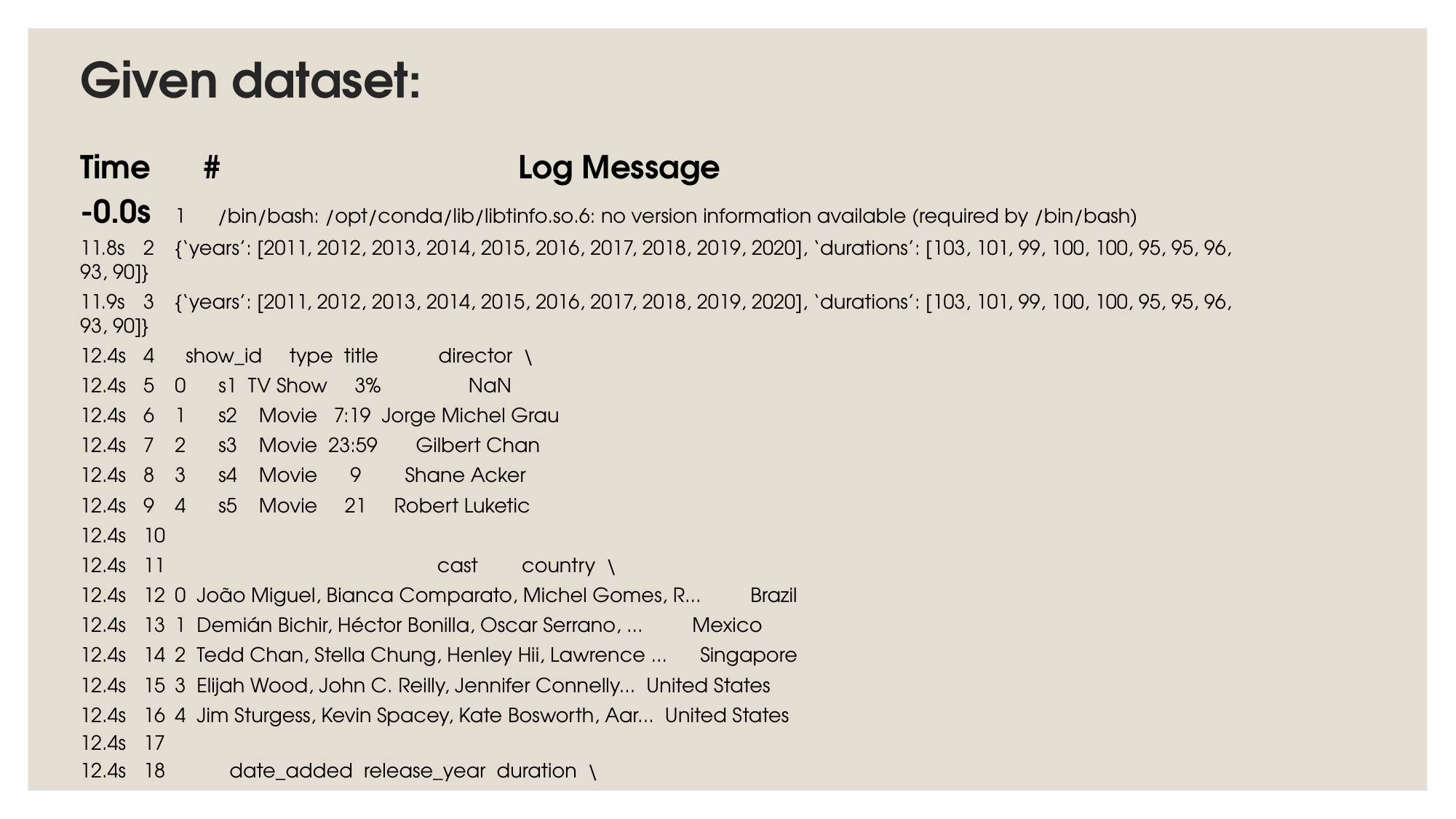

# Given dataset:
Time      #                                  Log Message
-0.0s	1	  /bin/bash: /opt/conda/lib/libtinfo.so.6: no version information available (required by /bin/bash)
11.8s	2	{‘years’: [2011, 2012, 2013, 2014, 2015, 2016, 2017, 2018, 2019, 2020], ‘durations’: [103, 101, 99, 100, 100, 95, 95, 96, 93, 90]}
11.9s	3	{‘years’: [2011, 2012, 2013, 2014, 2015, 2016, 2017, 2018, 2019, 2020], ‘durations’: [103, 101, 99, 100, 100, 95, 95, 96, 93, 90]}
12.4s	4	  show_id     type  title           director  \
12.4s	5	0      s1  TV Show     3%                NaN
12.4s	6	1      s2    Movie   7:19  Jorge Michel Grau
12.4s	7	2      s3    Movie  23:59       Gilbert Chan
12.4s	8	3      s4    Movie      9        Shane Acker
12.4s	9	4      s5    Movie     21     Robert Luketic
12.4s	10
12.4s	11	                                                cast        country  \
12.4s	12	0  João Miguel, Bianca Comparato, Michel Gomes, R...         Brazil
12.4s	13	1  Demián Bichir, Héctor Bonilla, Oscar Serrano, ...         Mexico
12.4s	14	2  Tedd Chan, Stella Chung, Henley Hii, Lawrence ...      Singapore
12.4s	15	3  Elijah Wood, John C. Reilly, Jennifer Connelly...  United States
12.4s	16	4  Jim Sturgess, Kevin Spacey, Kate Bosworth, Aar...  United States
12.4s	17
12.4s	18	          date_added  release_year  duration  \